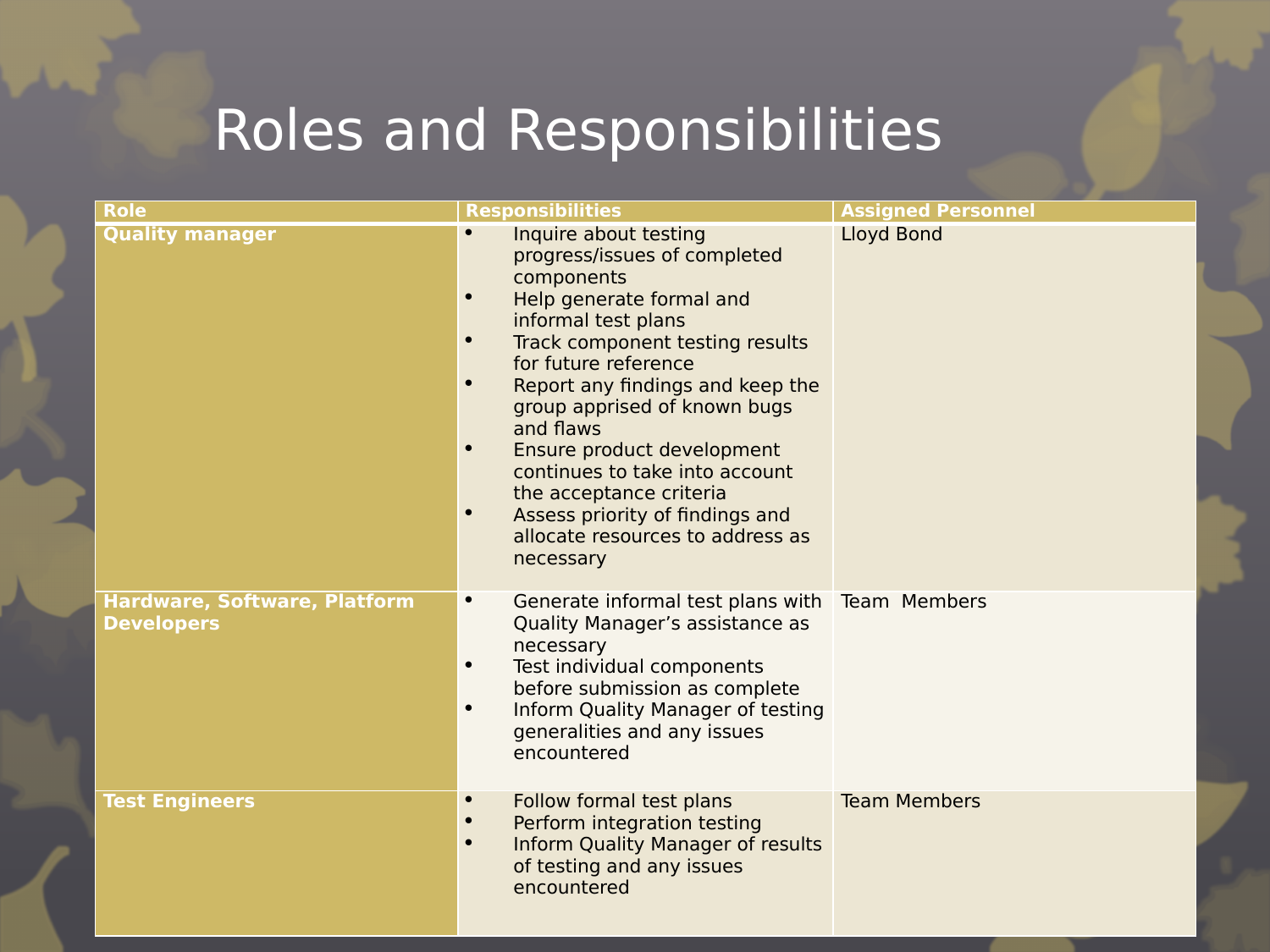

# Roles and Responsibilities
| Role | Responsibilities | Assigned Personnel |
| --- | --- | --- |
| Quality manager | Inquire about testing progress/issues of completed components Help generate formal and informal test plans Track component testing results for future reference Report any findings and keep the group apprised of known bugs and flaws Ensure product development continues to take into account the acceptance criteria Assess priority of findings and allocate resources to address as necessary | Lloyd Bond |
| Hardware, Software, Platform Developers | Generate informal test plans with Quality Manager’s assistance as necessary Test individual components before submission as complete Inform Quality Manager of testing generalities and any issues encountered | Team Members |
| Test Engineers | Follow formal test plans Perform integration testing Inform Quality Manager of results of testing and any issues encountered | Team Members |